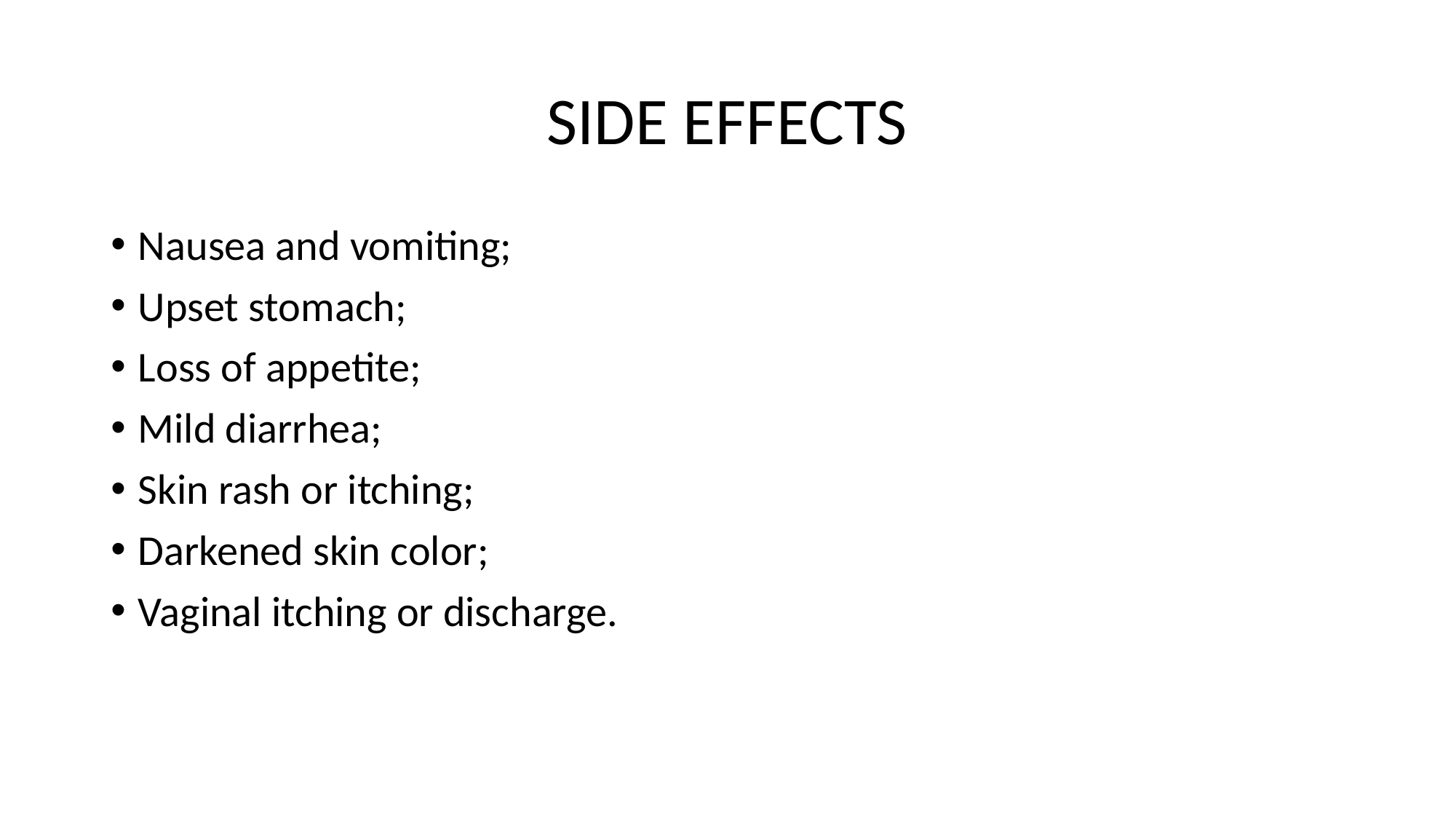

# SIDE EFFECTS
Nausea and vomiting;
Upset stomach;
Loss of appetite;
Mild diarrhea;
Skin rash or itching;
Darkened skin color;
Vaginal itching or discharge.